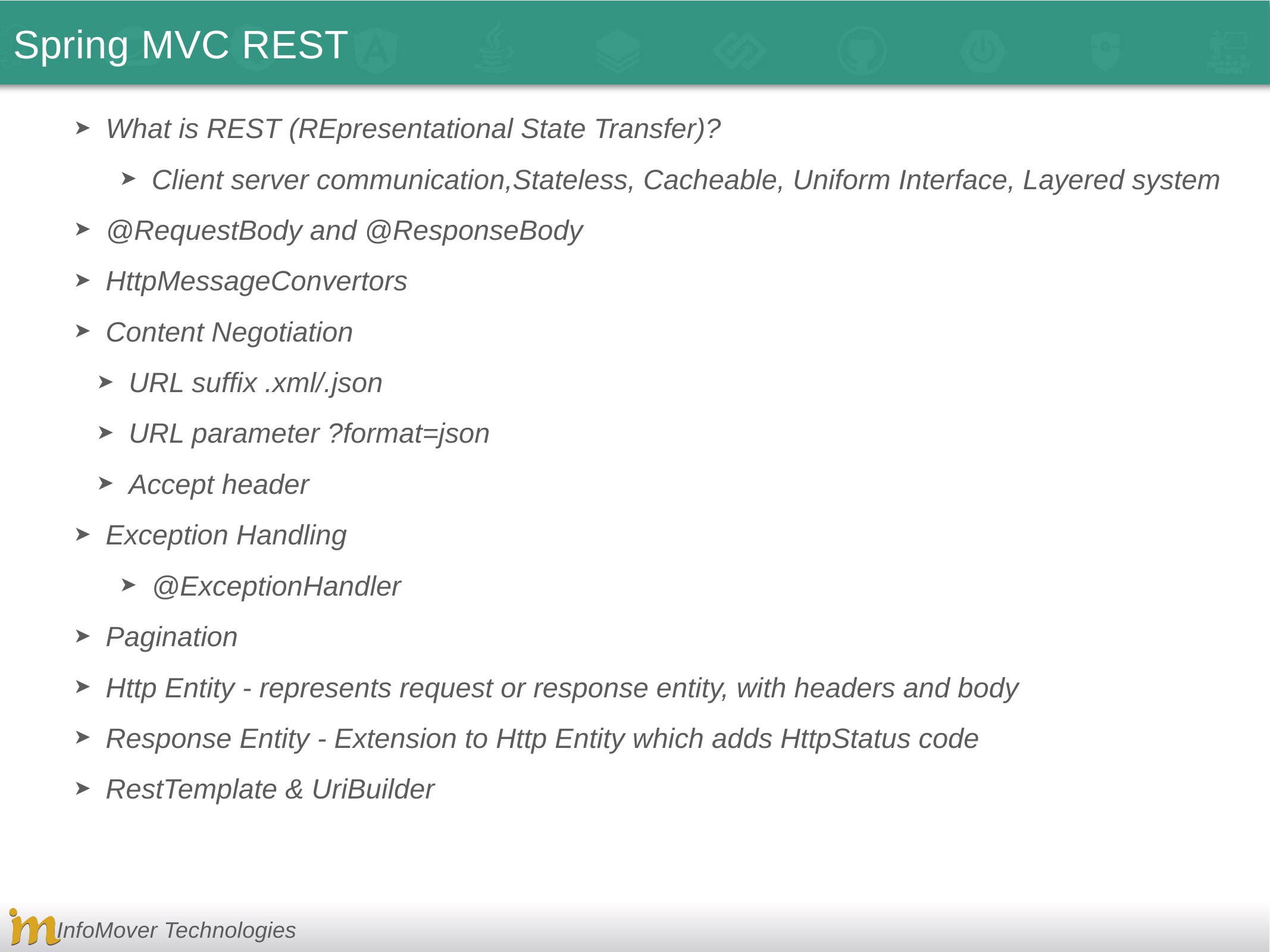

Spring MVC REST
What is REST (REpresentational State Transfer)?
Client server communication,Stateless, Cacheable, Uniform Interface, Layered system
@RequestBody and @ResponseBody
HttpMessageConvertors
Content Negotiation
URL suffix .xml/.json
URL parameter ?format=json
Accept header
Exception Handling
@ExceptionHandler
Pagination
Http Entity - represents request or response entity, with headers and body
Response Entity - Extension to Http Entity which adds HttpStatus code
RestTemplate & UriBuilder